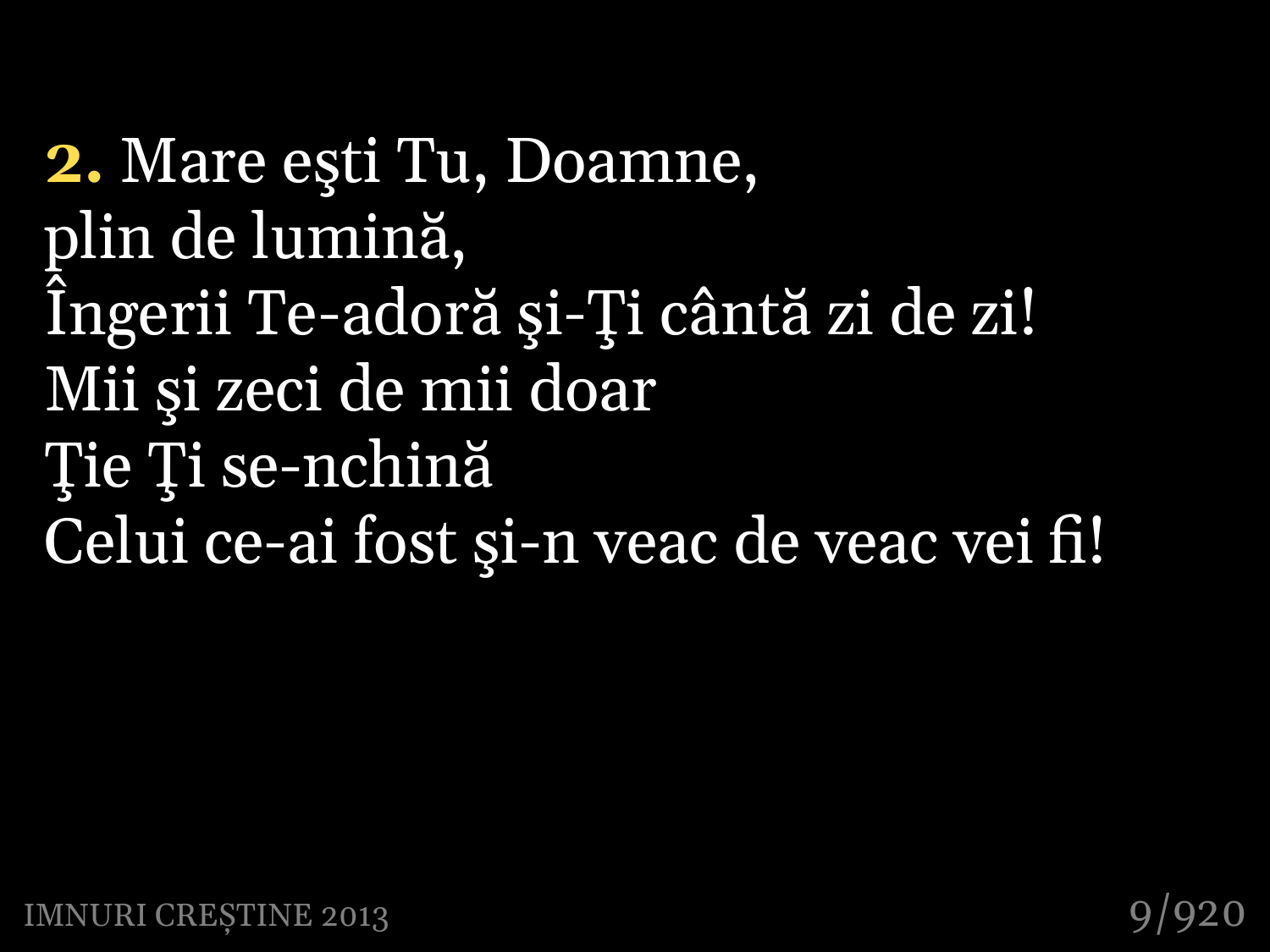

2. Mare eşti Tu, Doamne,
plin de lumină,
Îngerii Te-adoră şi-Ţi cântă zi de zi!
Mii şi zeci de mii doar
Ţie Ţi se-nchină
Celui ce-ai fost şi-n veac de veac vei fi!
9/920
IMNURI CREȘTINE 2013